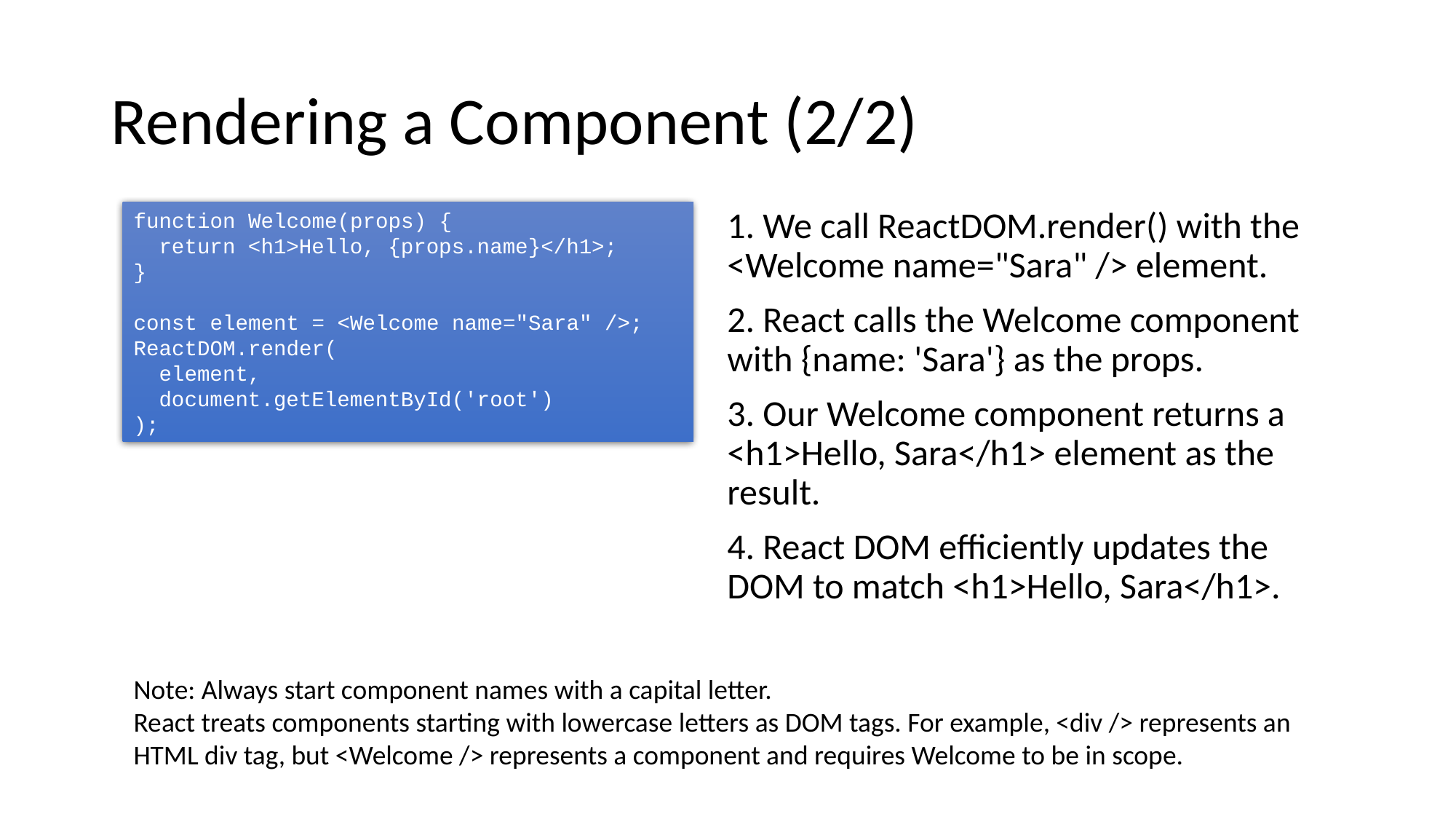

# Rendering a Component (2/2)
function Welcome(props) {
  return <h1>Hello, {props.name}</h1>;
}

const element = <Welcome name="Sara" />;
ReactDOM.render(
  element,
  document.getElementById('root')
);
1. We call ReactDOM.render() with the <Welcome name="Sara" /> element.
2. React calls the Welcome component with {name: 'Sara'} as the props.
3. Our Welcome component returns a <h1>Hello, Sara</h1> element as the result.
4. React DOM efficiently updates the DOM to match <h1>Hello, Sara</h1>.
Note: Always start component names with a capital letter.
React treats components starting with lowercase letters as DOM tags. For example, <div /> represents an HTML div tag, but <Welcome /> represents a component and requires Welcome to be in scope.